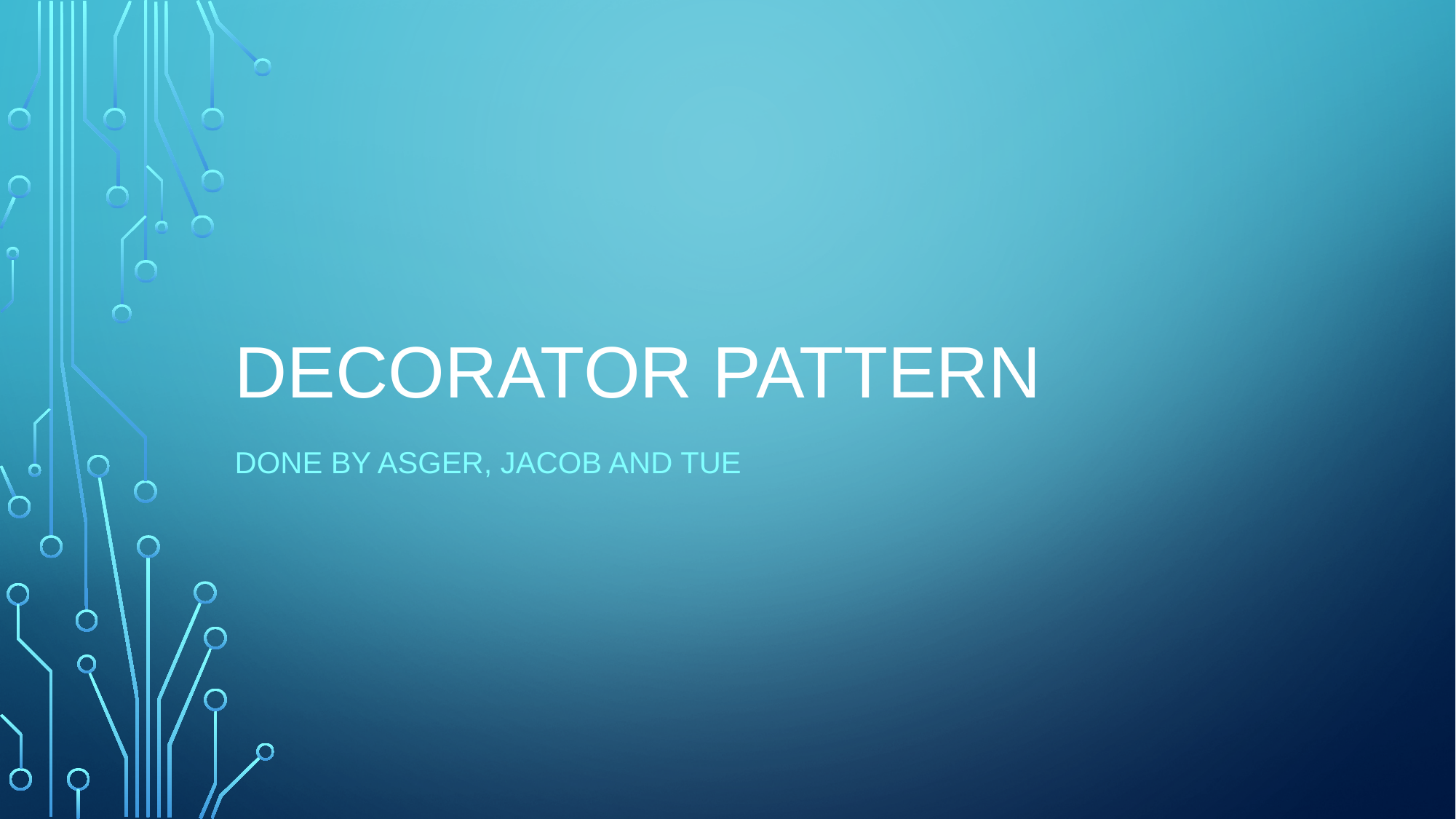

# DECORATOR PATTERN
Done by Asger, Jacob and Tue